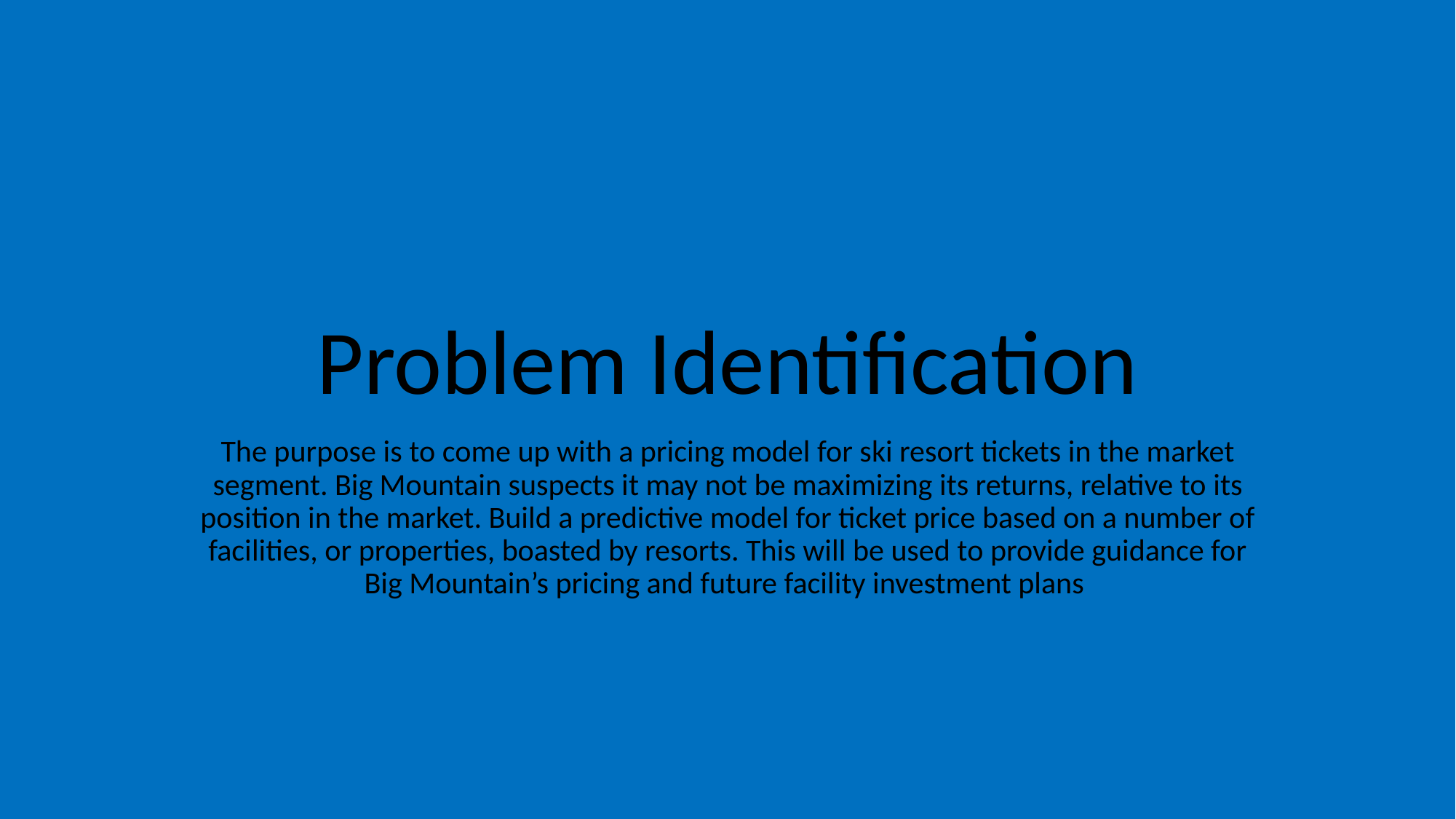

# Problem Identification
The purpose is to come up with a pricing model for ski resort tickets in the market segment. Big Mountain suspects it may not be maximizing its returns, relative to its position in the market. Build a predictive model for ticket price based on a number of facilities, or properties, boasted by resorts. This will be used to provide guidance for Big Mountain’s pricing and future facility investment plans